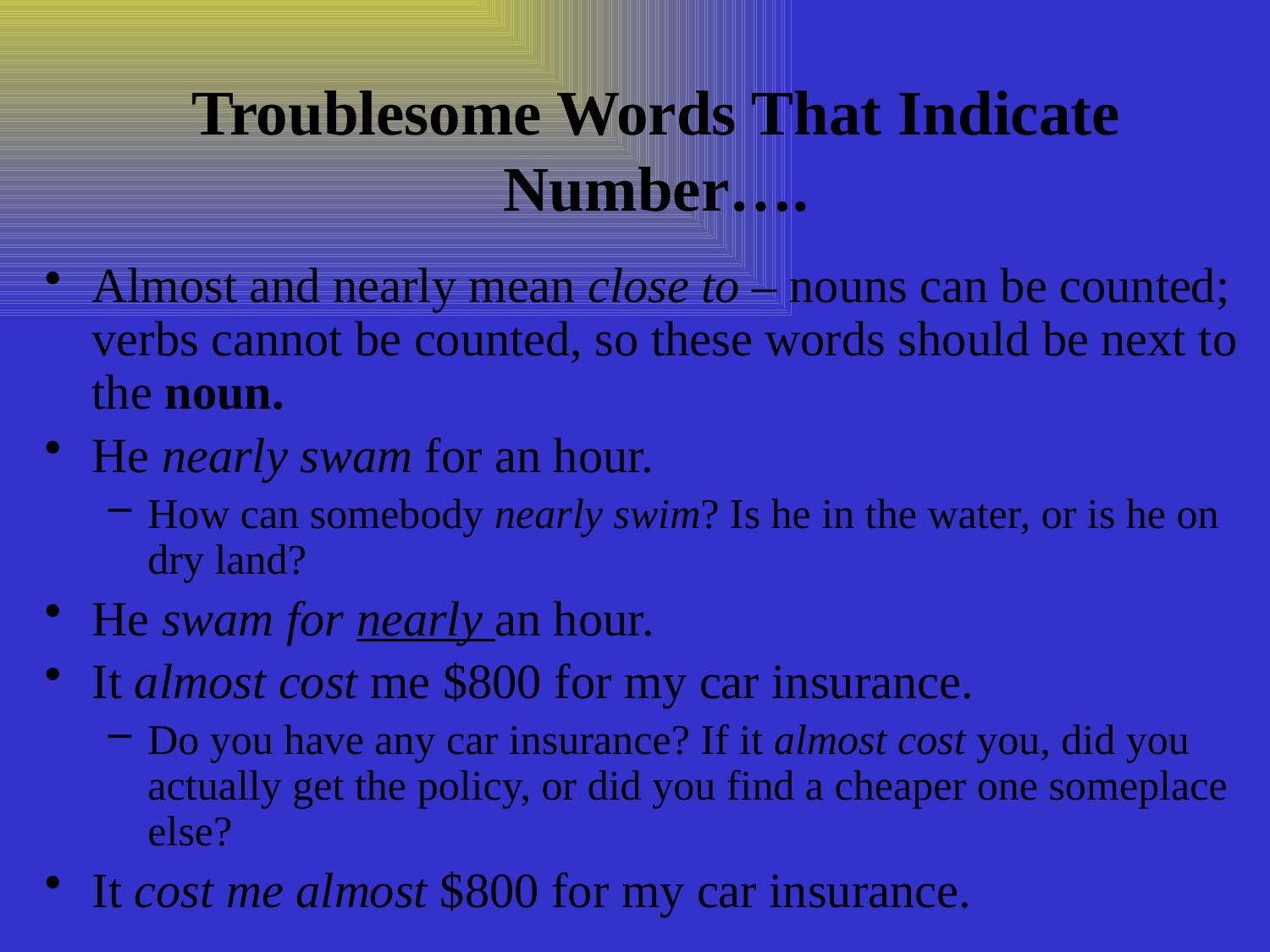

# Troublesome Words That Indicate Number….
Almost and nearly mean close to – nouns can be counted; verbs cannot be counted, so these words should be next to the noun.
He nearly swam for an hour.
How can somebody nearly swim? Is he in the water, or is he on dry land?
He swam for nearly an hour.
It almost cost me $800 for my car insurance.
Do you have any car insurance? If it almost cost you, did you actually get the policy, or did you find a cheaper one someplace else?
It cost me almost $800 for my car insurance.